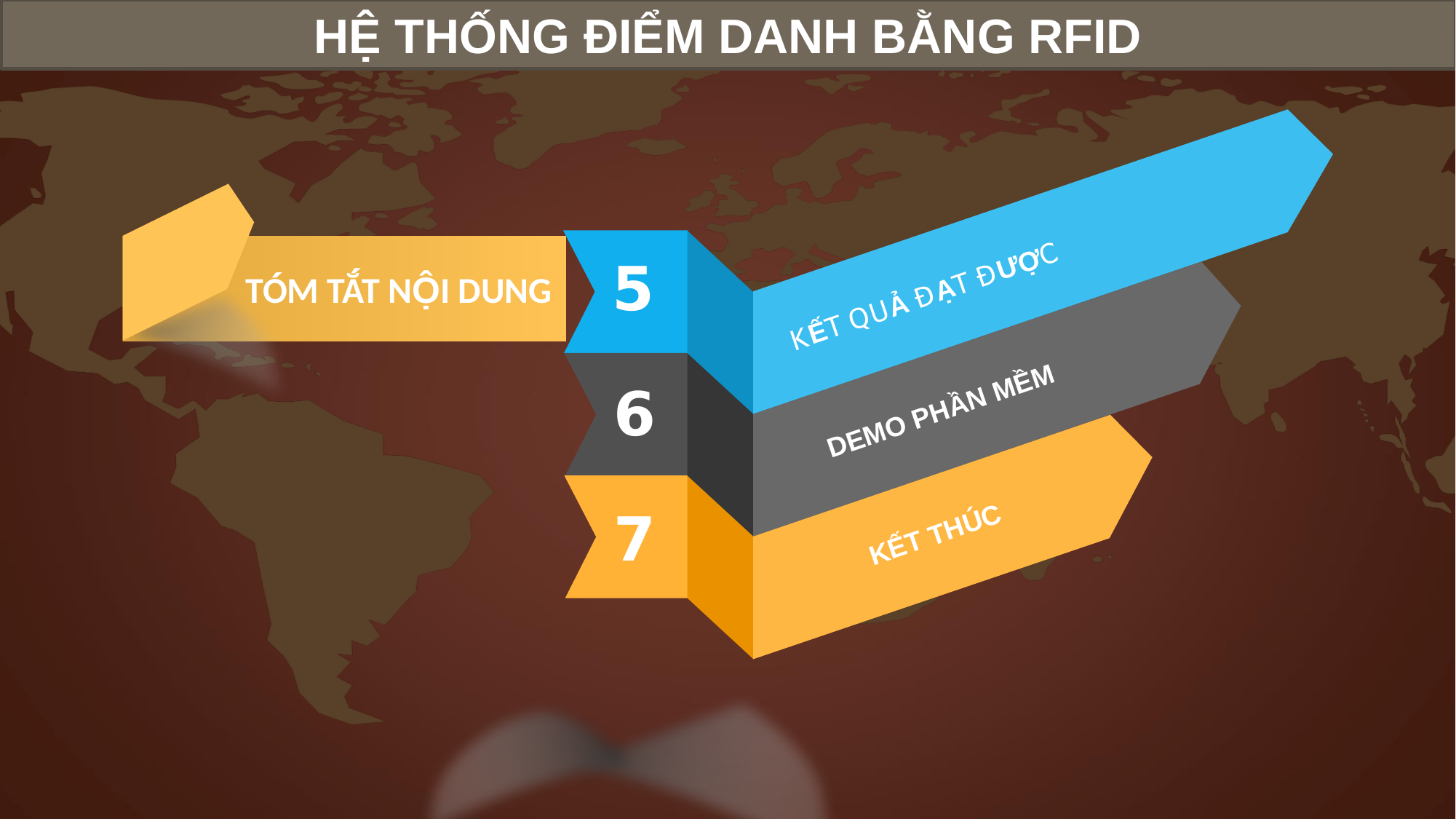

HỆ THỐNG ĐIỂM DANH BẰNG RFID

	TÓM TẮT NỘI DUNG

KẾT QUẢ ĐẠT ĐƯỢC
5

6
DEMO PHẦN MỀM

7
KẾT THÚC